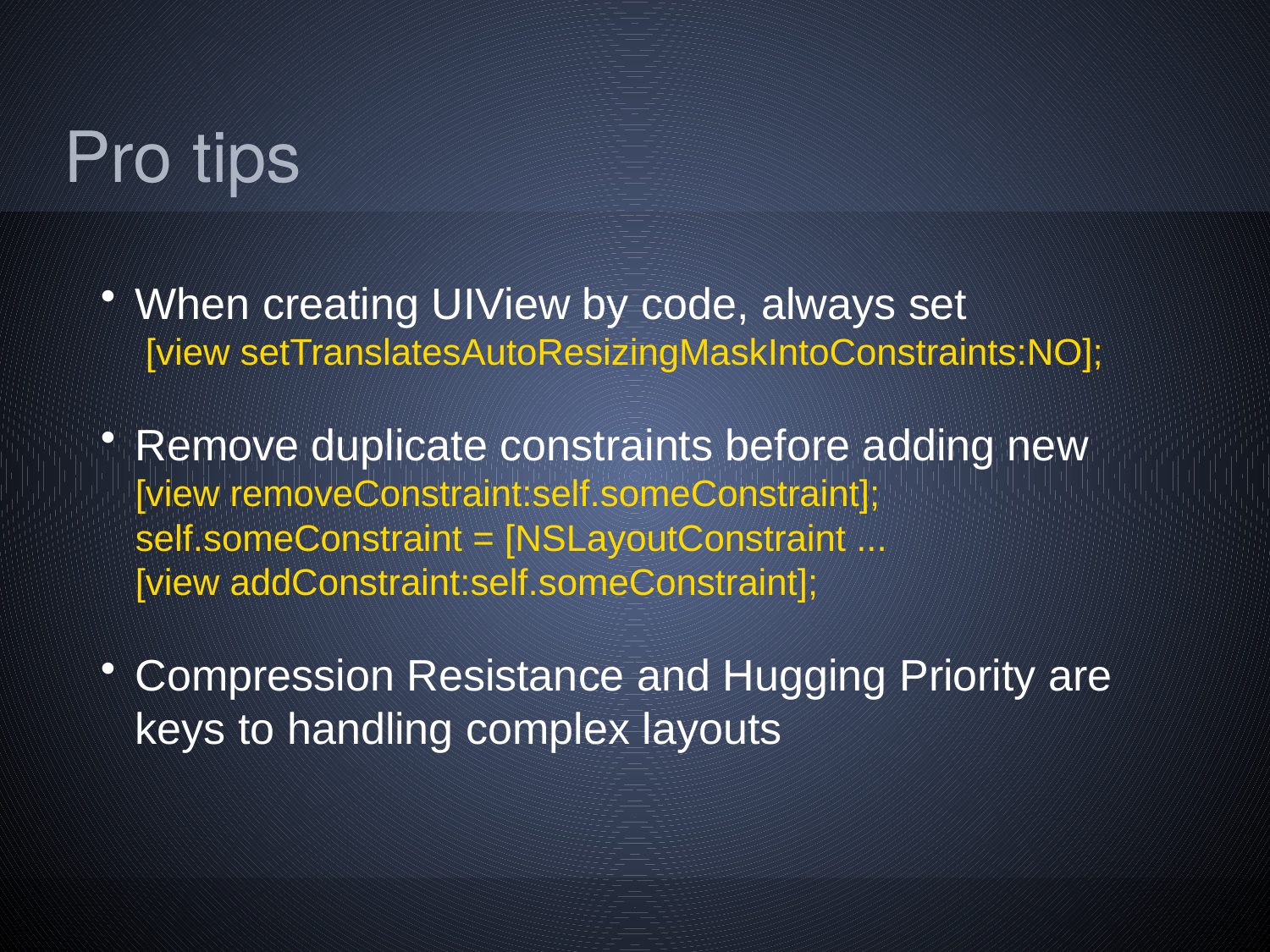

# Pro tips
When creating UIView by code, always set
 [view setTranslatesAutoResizingMaskIntoConstraints:NO];
Remove duplicate constraints before adding new
[view removeConstraint:self.someConstraint];
self.someConstraint = [NSLayoutConstraint ...
[view addConstraint:self.someConstraint];
Compression Resistance and Hugging Priority are keys to handling complex layouts